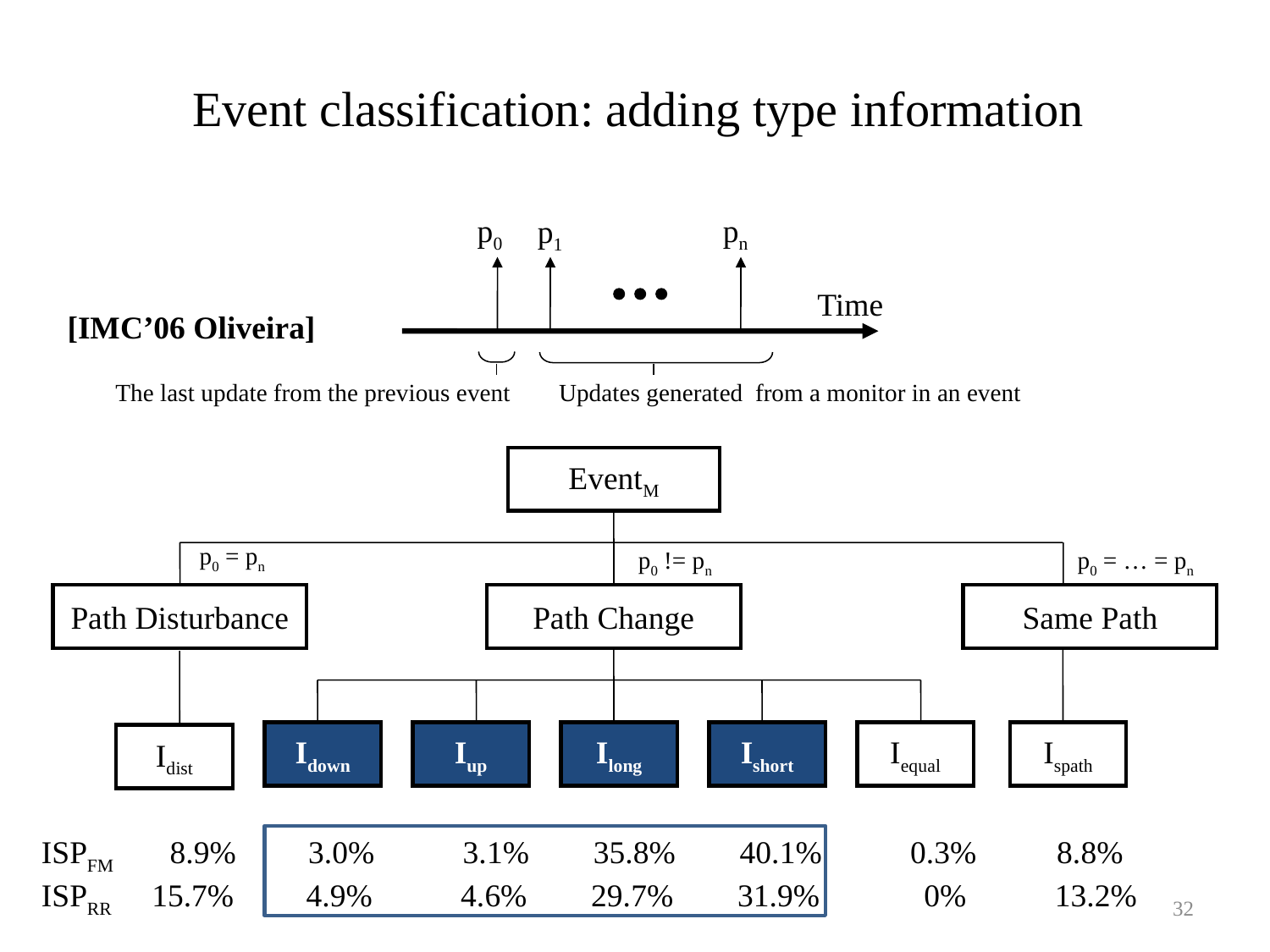

# Event classification: adding type information
p0
pn
p1

Time

[IMC’06 Oliveira]

Updates generated  from a monitor in an event
The last update from the previous event
EventM

p0 = pn
p0 != pn
p0 = … = pn

Path Disturbance
Path Change
Same Path

Idown
Iup
Ilong
Ishort
Iequal
Ispath
Idist
ISPFM       8.9%         3.0%           3.1%        35.8%        40.1%           0.3%          8.8%
ISPRR     15.7%         4.9%           4.6%        29.7%        31.9%             0%           13.2%

32